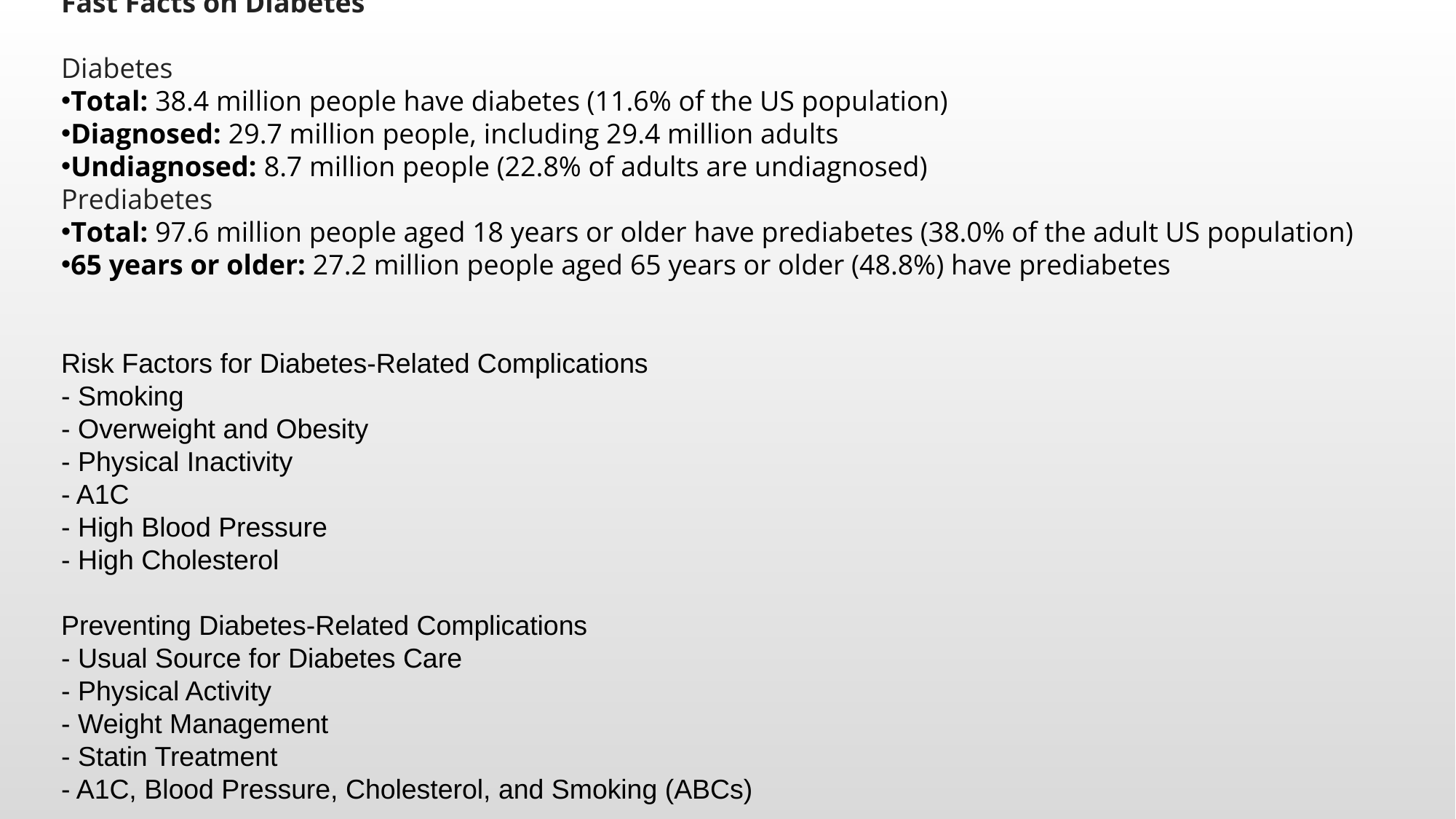

Fast Facts on Diabetes

Diabetes
Total: 38.4 million people have diabetes (11.6% of the US population)
Diagnosed: 29.7 million people, including 29.4 million adults
Undiagnosed: 8.7 million people (22.8% of adults are undiagnosed)
Prediabetes
Total: 97.6 million people aged 18 years or older have prediabetes (38.0% of the adult US population)
65 years or older: 27.2 million people aged 65 years or older (48.8%) have prediabetes

Risk Factors for Diabetes-Related Complications
- Smoking
- Overweight and Obesity
- Physical Inactivity
- A1C
- High Blood Pressure
- High Cholesterol

Preventing Diabetes-Related Complications
- Usual Source for Diabetes Care
- Physical Activity
- Weight Management
- Statin Treatment
- A1C, Blood Pressure, Cholesterol, and Smoking (ABCs)